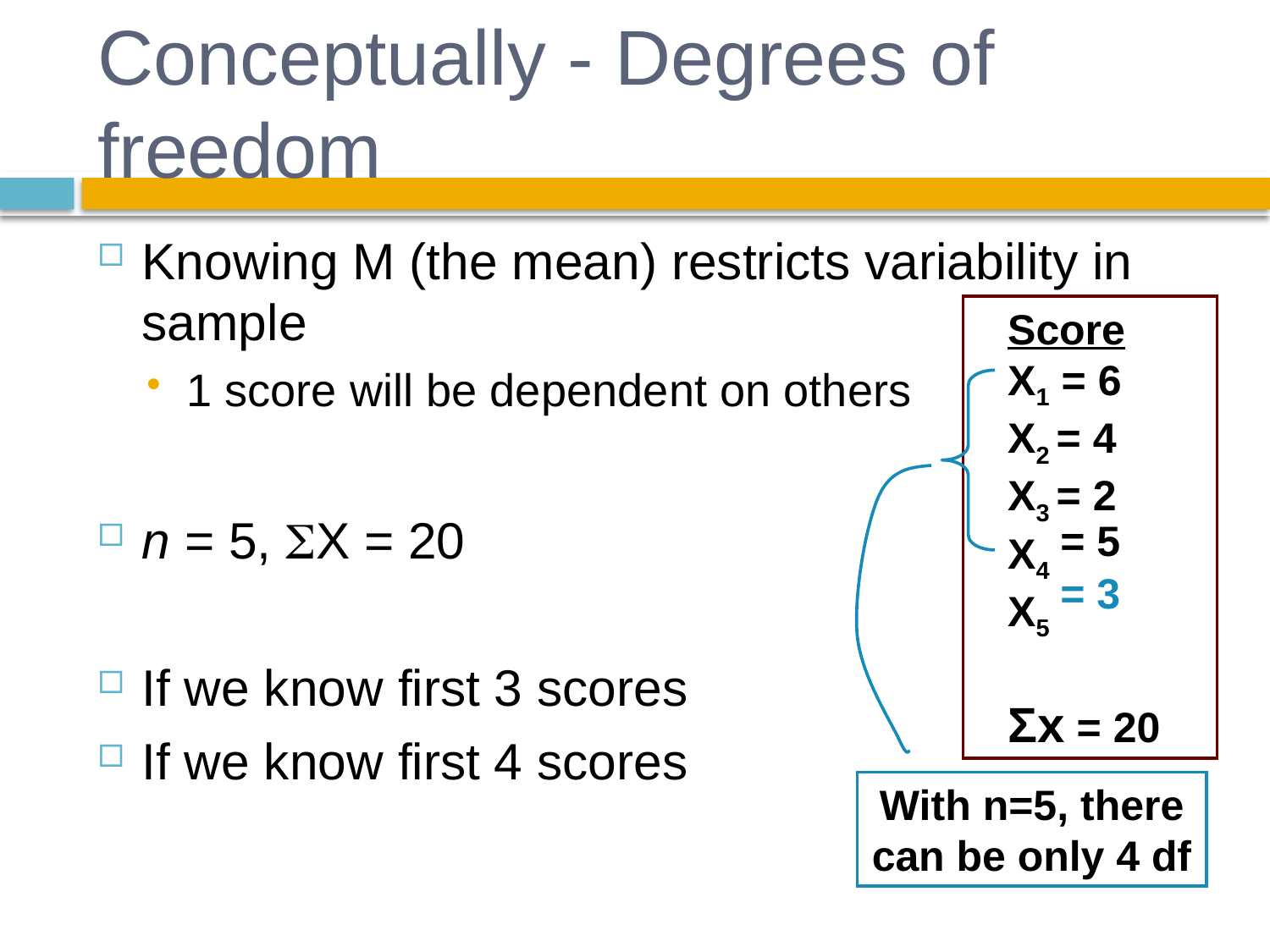

# Conceptually - Degrees of freedom
Knowing M (the mean) restricts variability in sample
1 score will be dependent on others

n = 5, ΣX = 20

If we know first 3 scores
If we know first 4 scores

Score
X1 = 6
X2 = 4
X3 = 2
X4
X5

Σx = 20

= 3
With n=5, there can be only 4 df
= 5